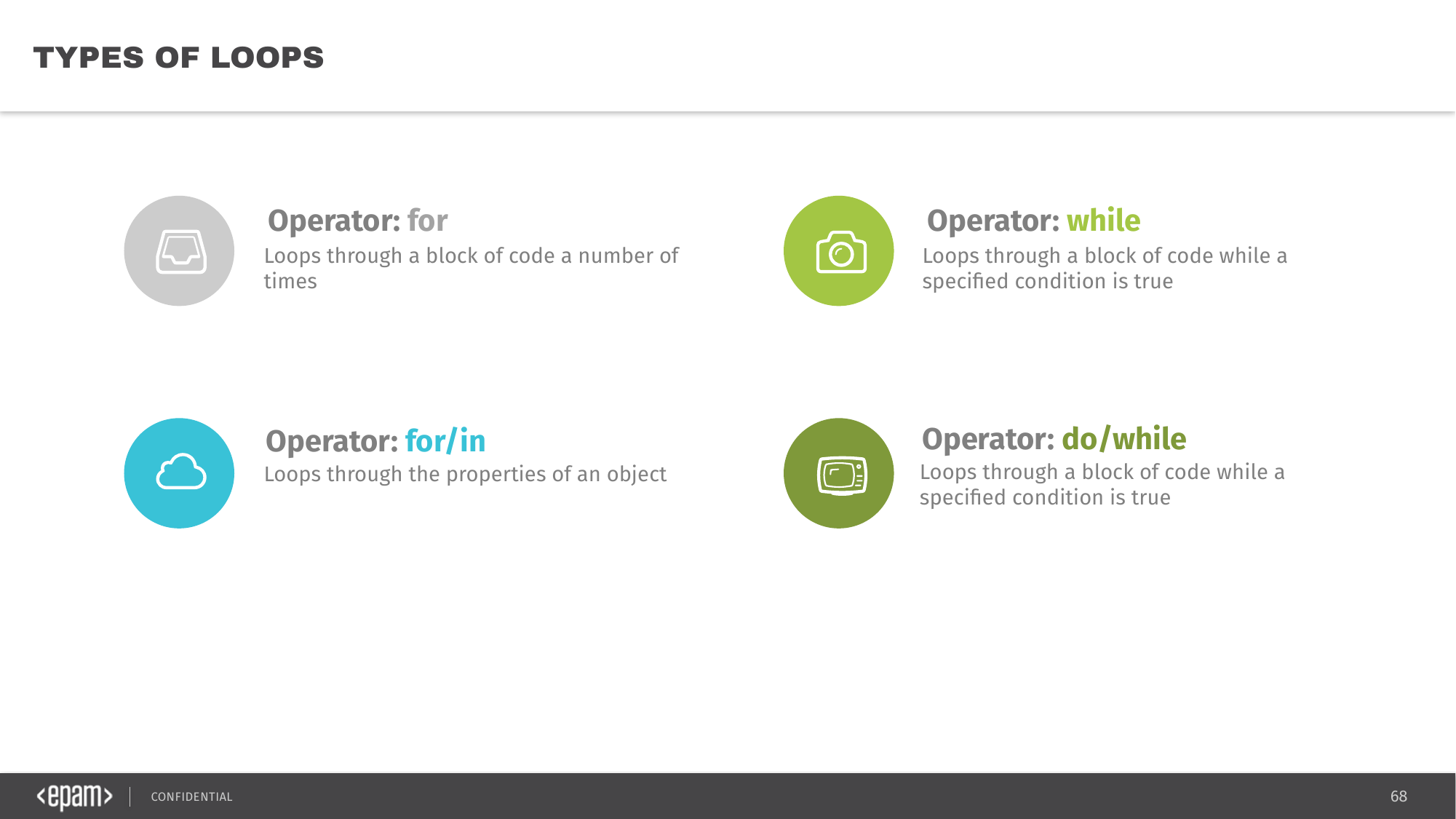

TYPES OF LOOPS
Operator: for
Loops through a block of code a number of times

Operator: while
Loops through a block of code while a specified condition is true

Operator: do/while
Loops through a block of code while a specified condition is true

Operator: for/in
Loops through the properties of an object